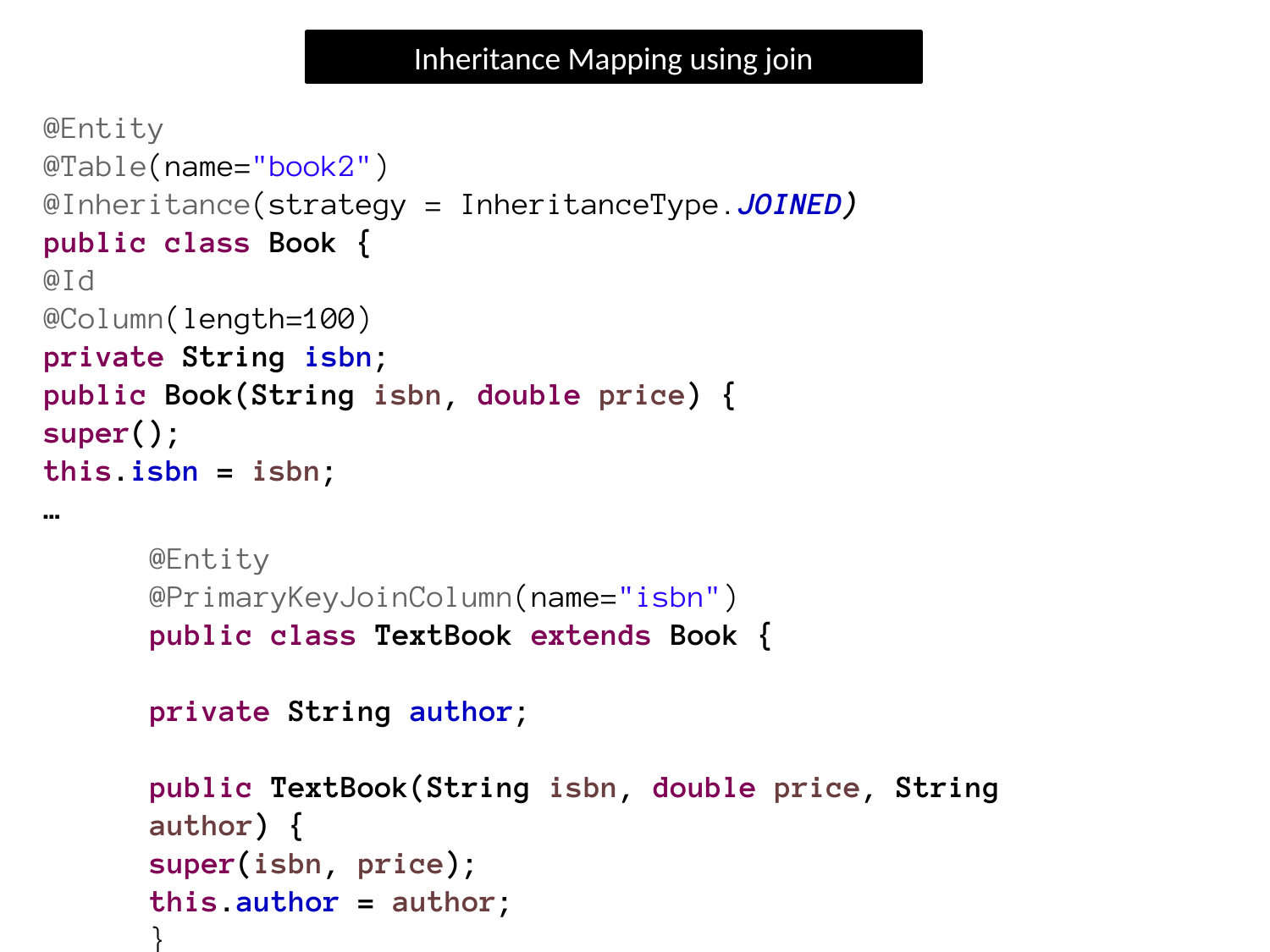

Inheritance Mapping using join
@Entity
@Table(name="book2")
@Inheritance(strategy = InheritanceType.JOINED)
public class Book {
@Id
@Column(length=100)
private String isbn;
public Book(String isbn, double price) {
super();
this.isbn = isbn;
…
@Entity
@PrimaryKeyJoinColumn(name="isbn")
public class TextBook extends Book {

private String author;

public TextBook(String isbn, double price, String author) {
super(isbn, price);
this.author = author;
}